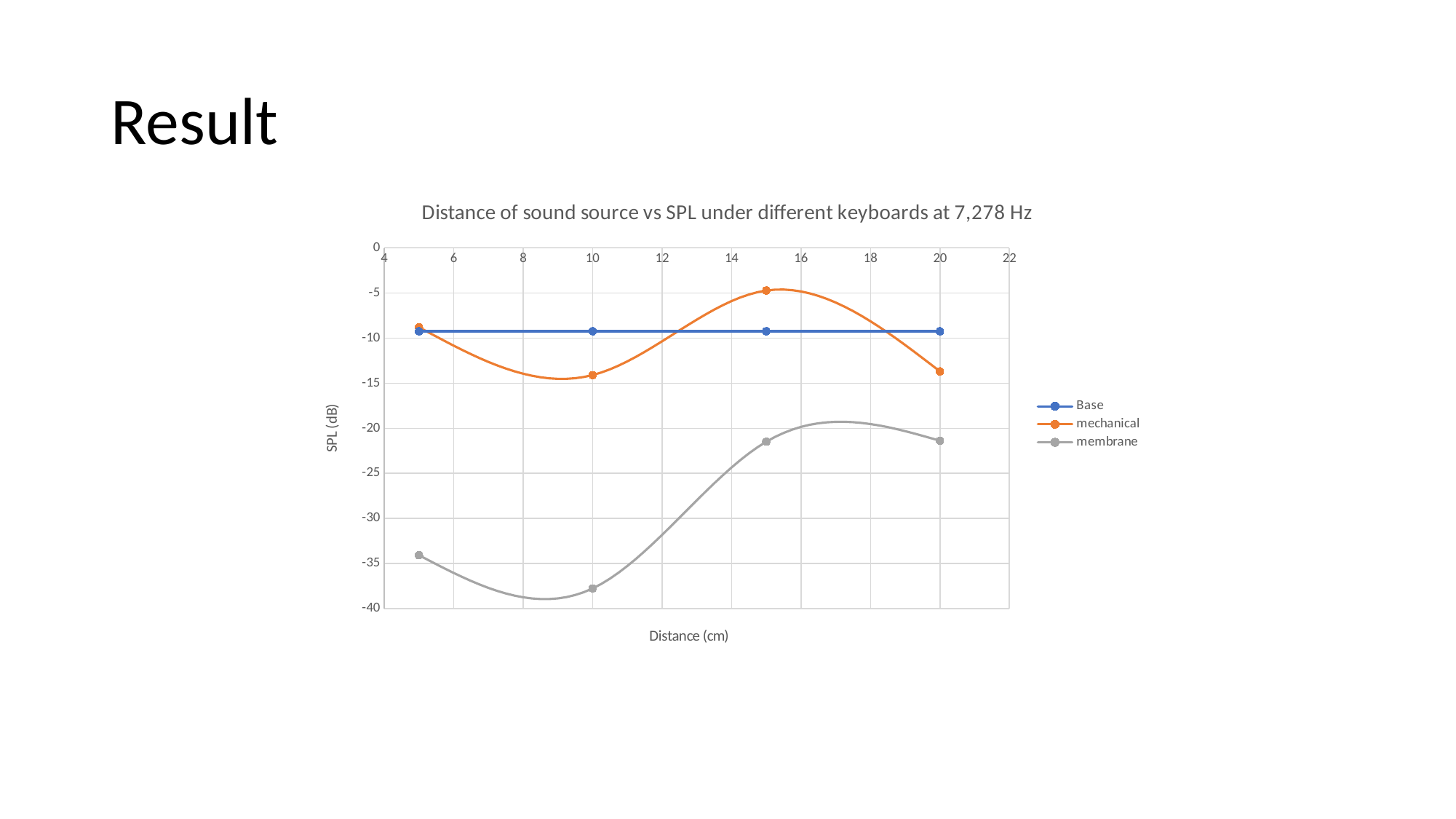

# Result

### Chart: Distance of sound source vs SPL under different keyboards at 7,278 Hz

| Category |  |  |  |
|---|---|---|---|